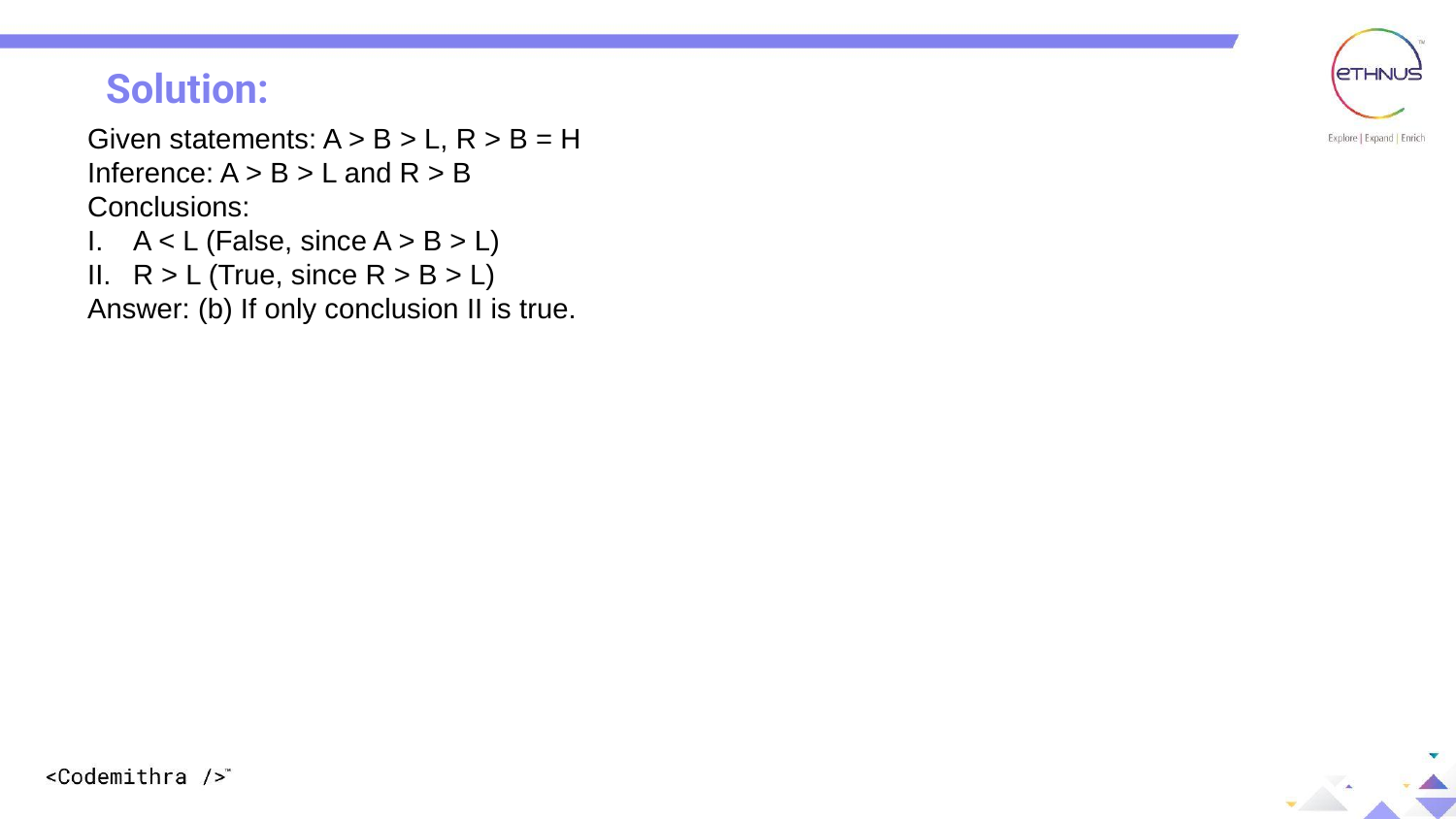

Solution:
Given statements: A > B > L, R > B = H
Inference: A > B > L and R > B
Conclusions:
A < L (False, since A > B > L)
R > L (True, since R > B > L)
Answer: (b) If only conclusion II is true.